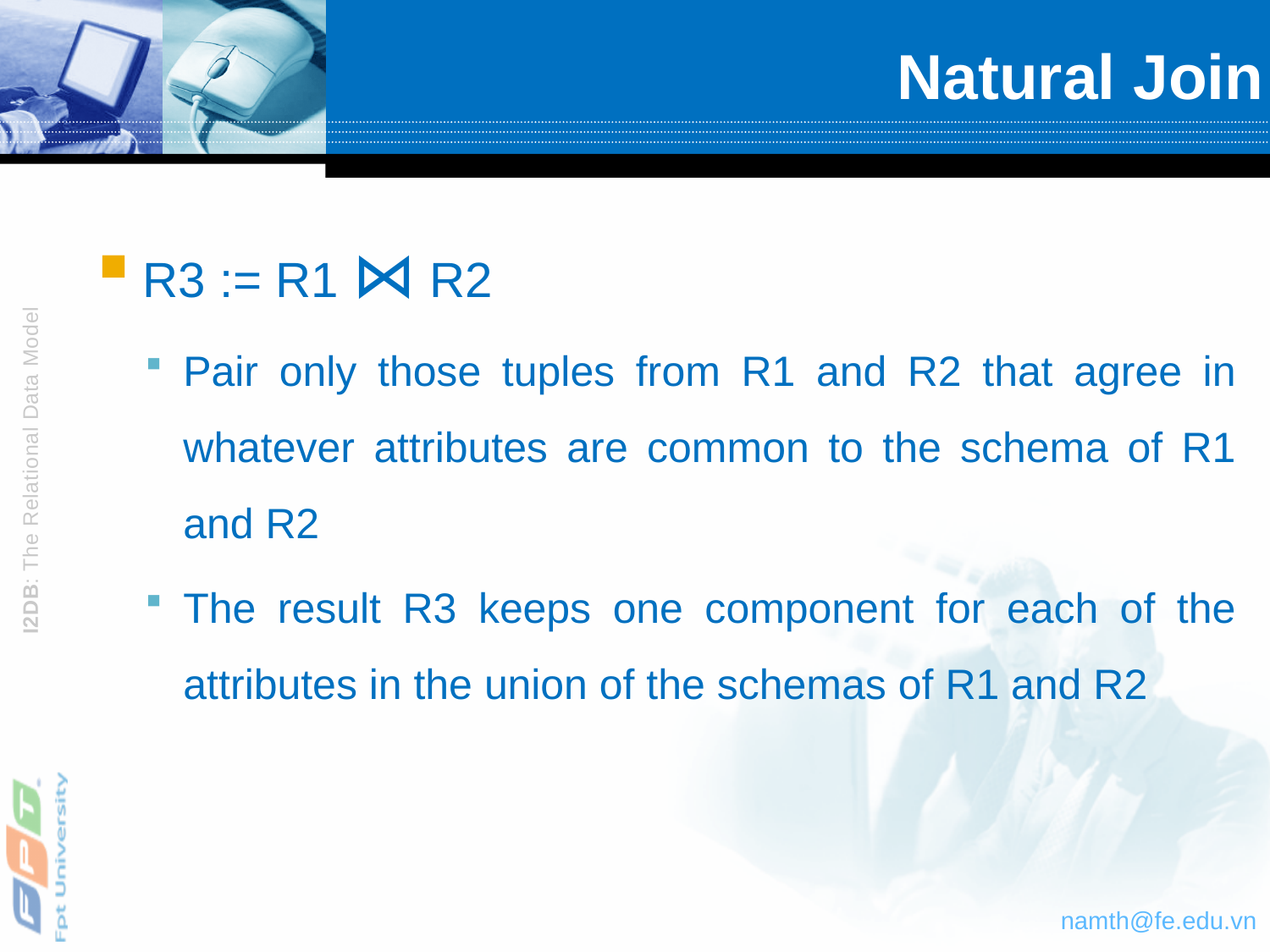

# Natural Join
R3 := R1 ⋈ R2
Pair only those tuples from R1 and R2 that agree in whatever attributes are common to the schema of R1 and R2
The result R3 keeps one component for each of the attributes in the union of the schemas of R1 and R2